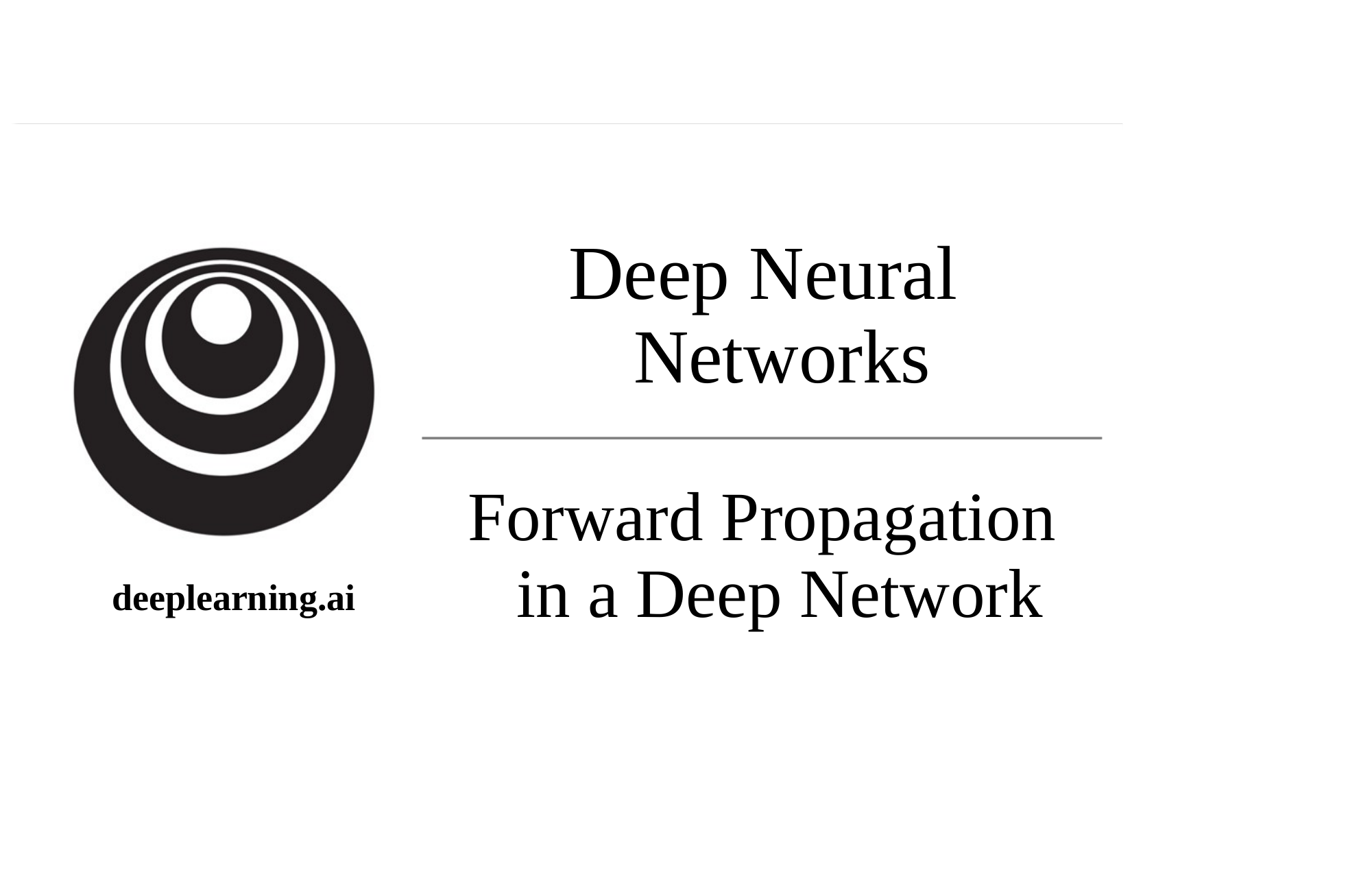

# Deep Neural  Networks

Forward Propagation  in a Deep Network

deeplearning.ai